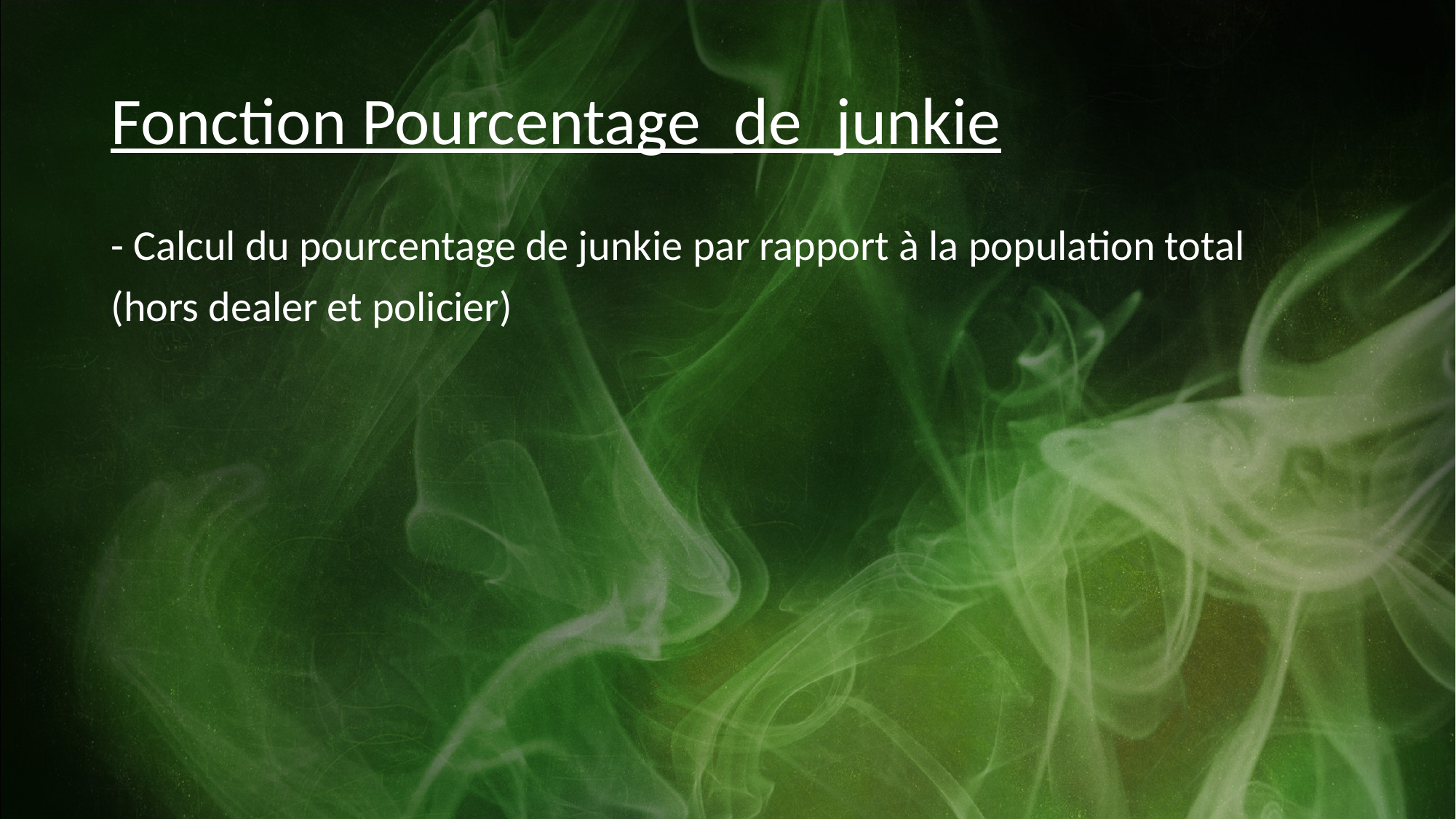

# Fonction Pourcentage_de_junkie
- Calcul du pourcentage de junkie par rapport à la population total
(hors dealer et policier)